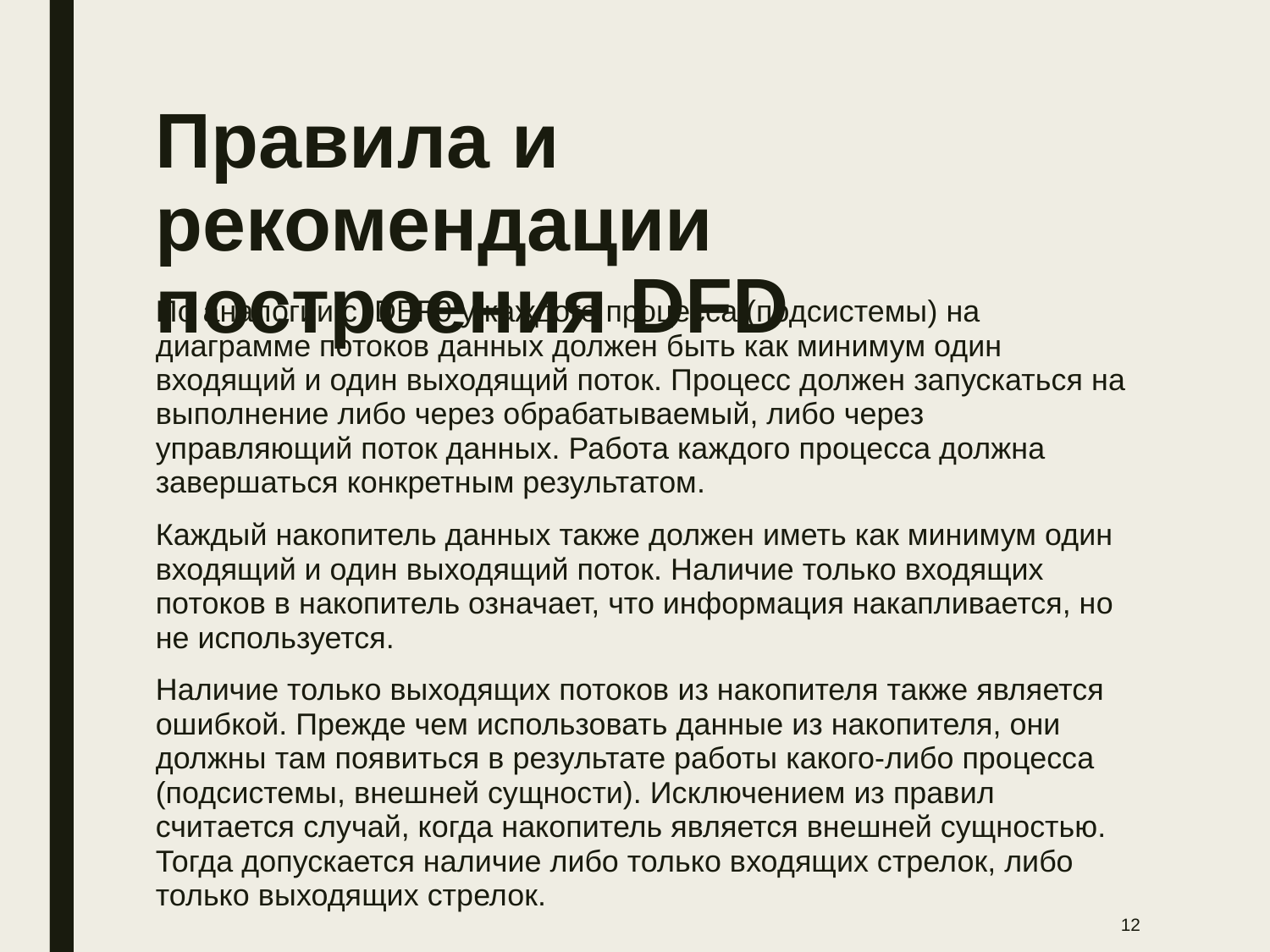

# Правила и рекомендации построения DFD
По аналогии с IDEF0 у каждого процесса (подсистемы) на диаграмме потоков данных должен быть как минимум один входящий и один выходящий поток. Процесс должен запускаться на выполнение либо через обрабатываемый, либо через управляющий поток данных. Работа каждого процесса должна завершаться конкретным результатом.
Каждый накопитель данных также должен иметь как минимум один входящий и один выходящий поток. Наличие только входящих потоков в накопитель означает, что информация накапливается, но не используется.
Наличие только выходящих потоков из накопителя также является ошибкой. Прежде чем использовать данные из накопителя, они должны там появиться в результате работы какого-либо процесса (подсистемы, внешней сущности). Исключением из правил считается случай, когда накопитель является внешней сущностью. Тогда допускается наличие либо только входящих стрелок, либо только выходящих стрелок.

12